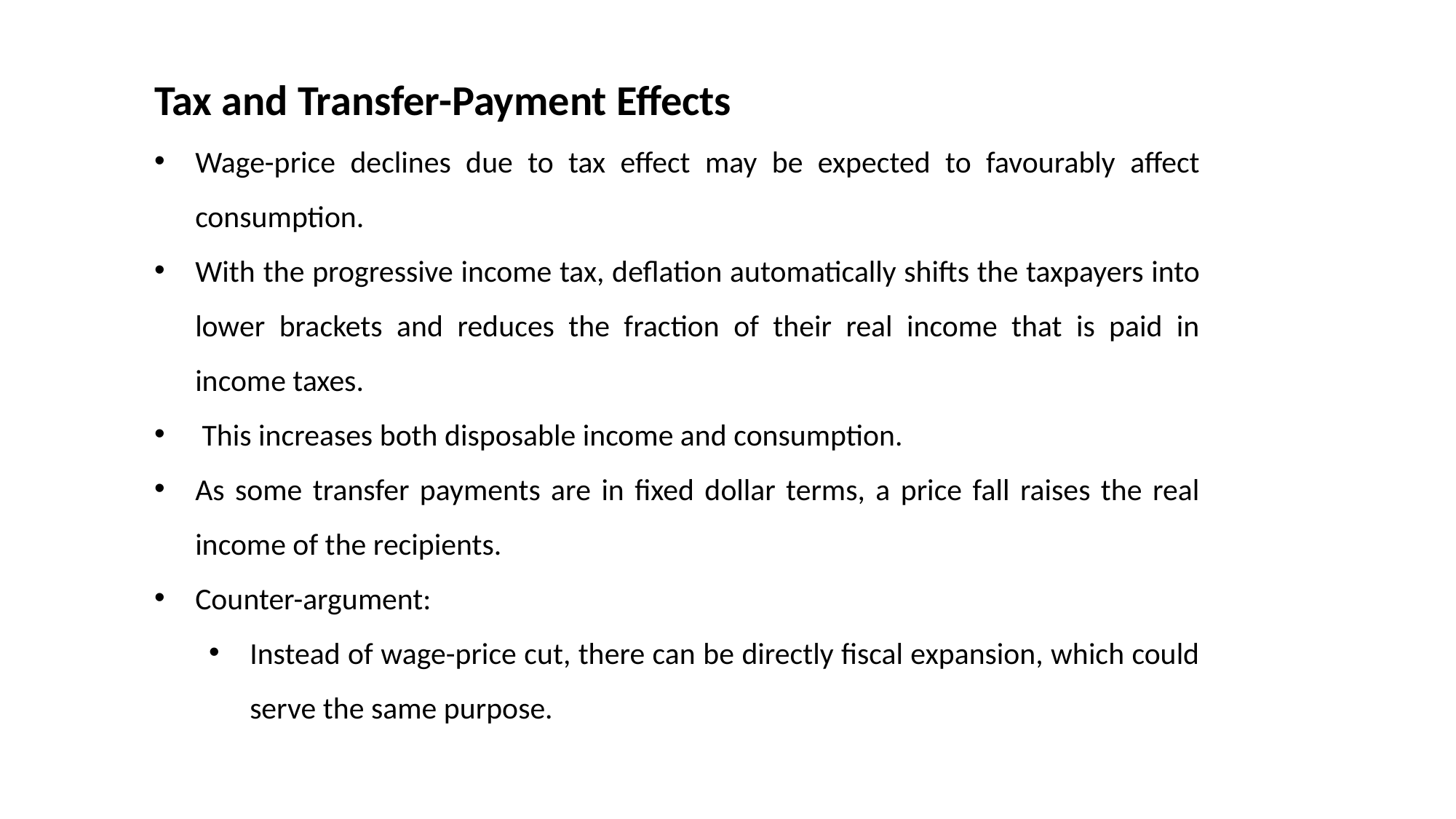

Tax and Transfer-Payment Effects
Wage-price declines due to tax effect may be expected to favourably affect consumption.
With the progressive income tax, deflation automatically shifts the taxpayers into lower brackets and reduces the fraction of their real income that is paid in income taxes.
 This increases both disposable income and consumption.
As some transfer payments are in fixed dollar terms, a price fall raises the real income of the recipients.
Counter-argument:
Instead of wage-price cut, there can be directly fiscal expansion, which could serve the same purpose.